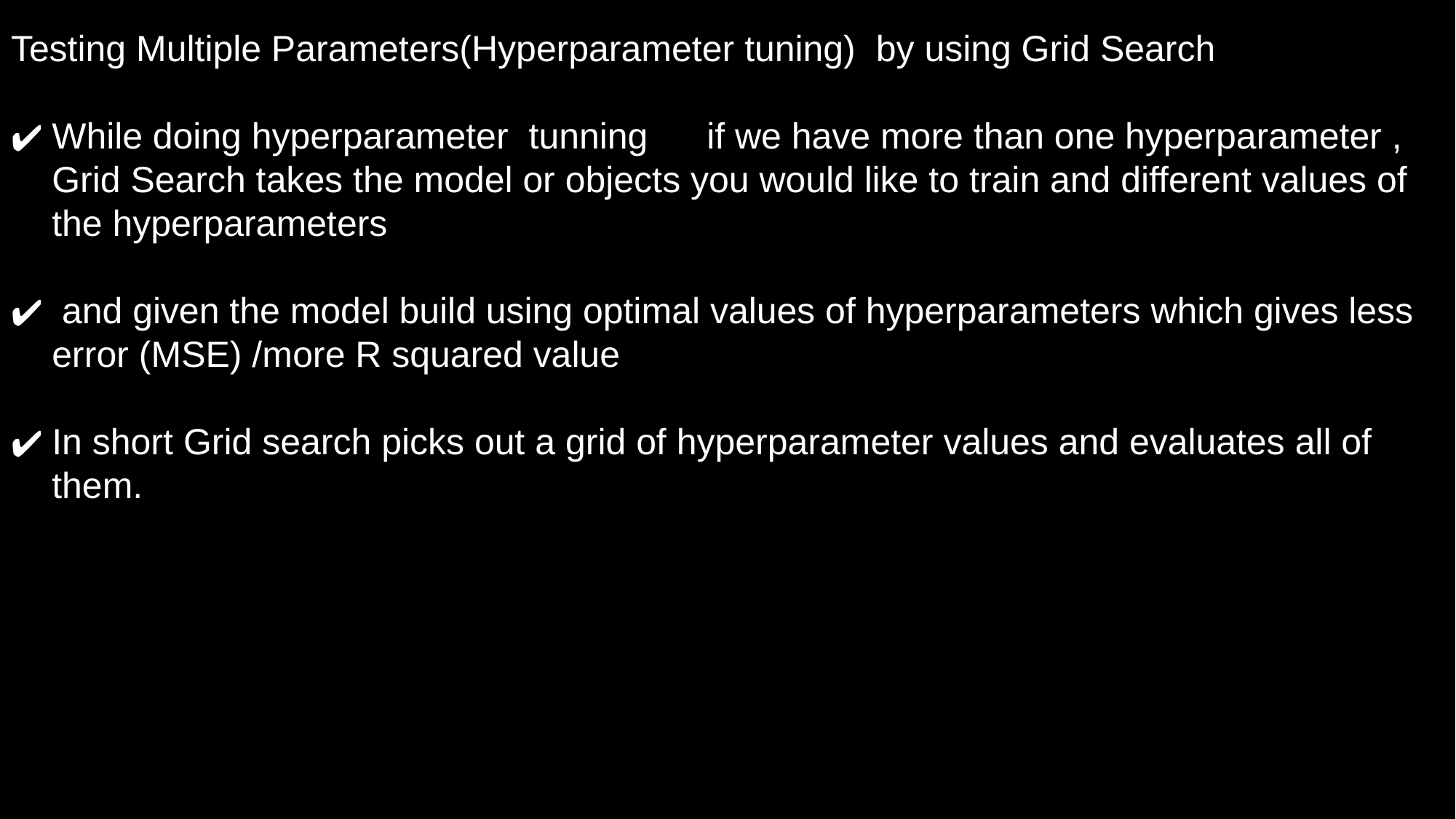

Testing Multiple Parameters(Hyperparameter tuning)  by using Grid Search

While doing hyperparameter  tunning 	if we have more than one hyperparameter , Grid Search takes the model or objects you would like to train and different values of the hyperparameters

 and given the model build using optimal values of hyperparameters which gives less error (MSE) /more R squared value

In short Grid search picks out a grid of hyperparameter values and evaluates all of them.